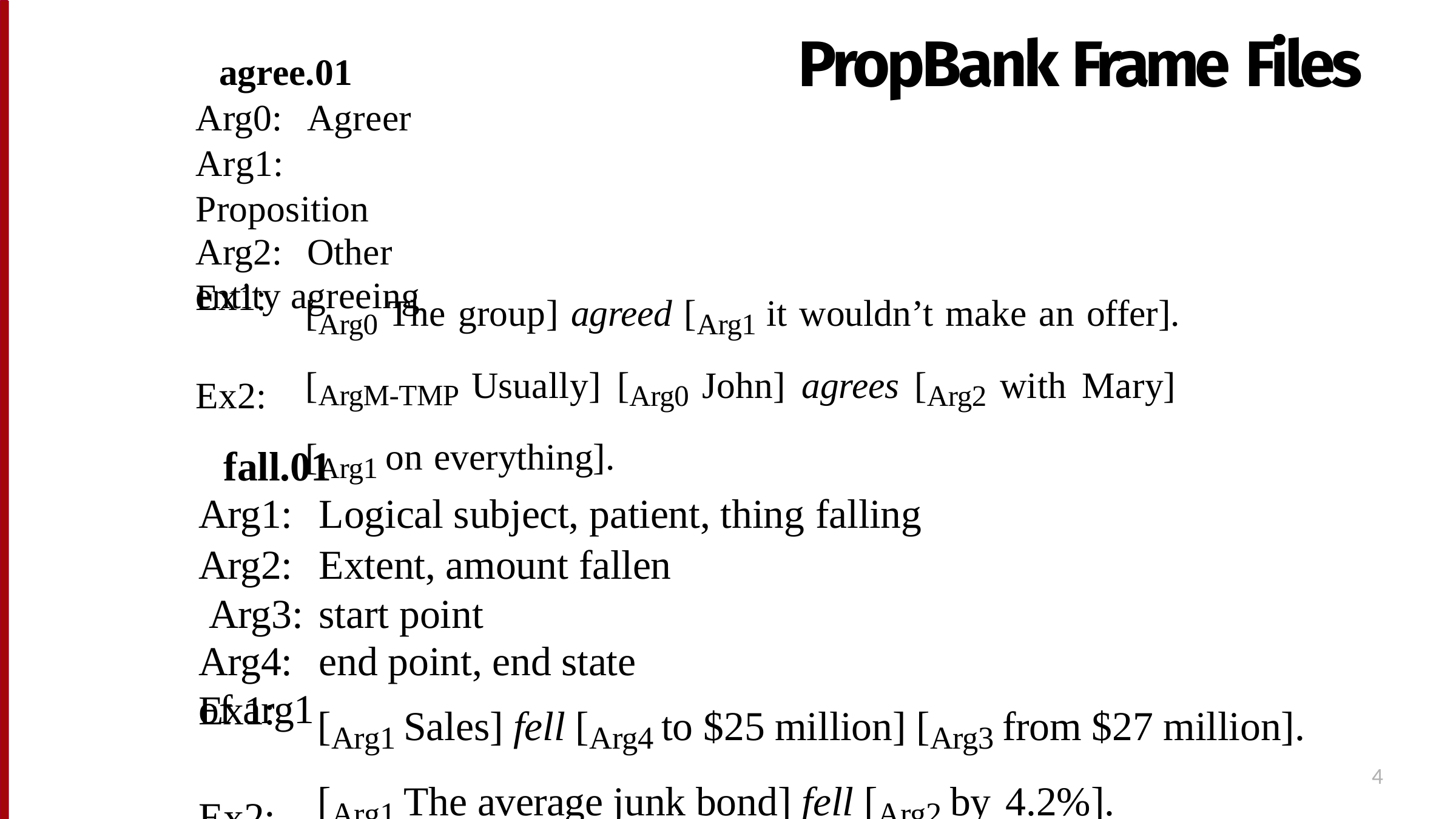

# PropBank Frame Files
agree.01
Arg0:	Agreer  Arg1:	Proposition
Arg2:	Other entity agreeing
Ex1:  Ex2:
[Arg0 The group] agreed [Arg1 it wouldn’t make an offer].  [ArgM-TMP Usually] [Arg0 John] agrees [Arg2 with Mary]  [Arg1 on everything].
fall.01
Arg1:	Logical subject, patient, thing falling
Arg2:	Extent, amount fallen  Arg3:	start point
Arg4:	end point, end state of arg1

)
Ex1:  Ex2:
[Arg1 Sales] fell [Arg4 to $25 million] [Arg3 from $27 million].  [Arg1 The average junk bond] fell [Arg2 by 4.2%].
4